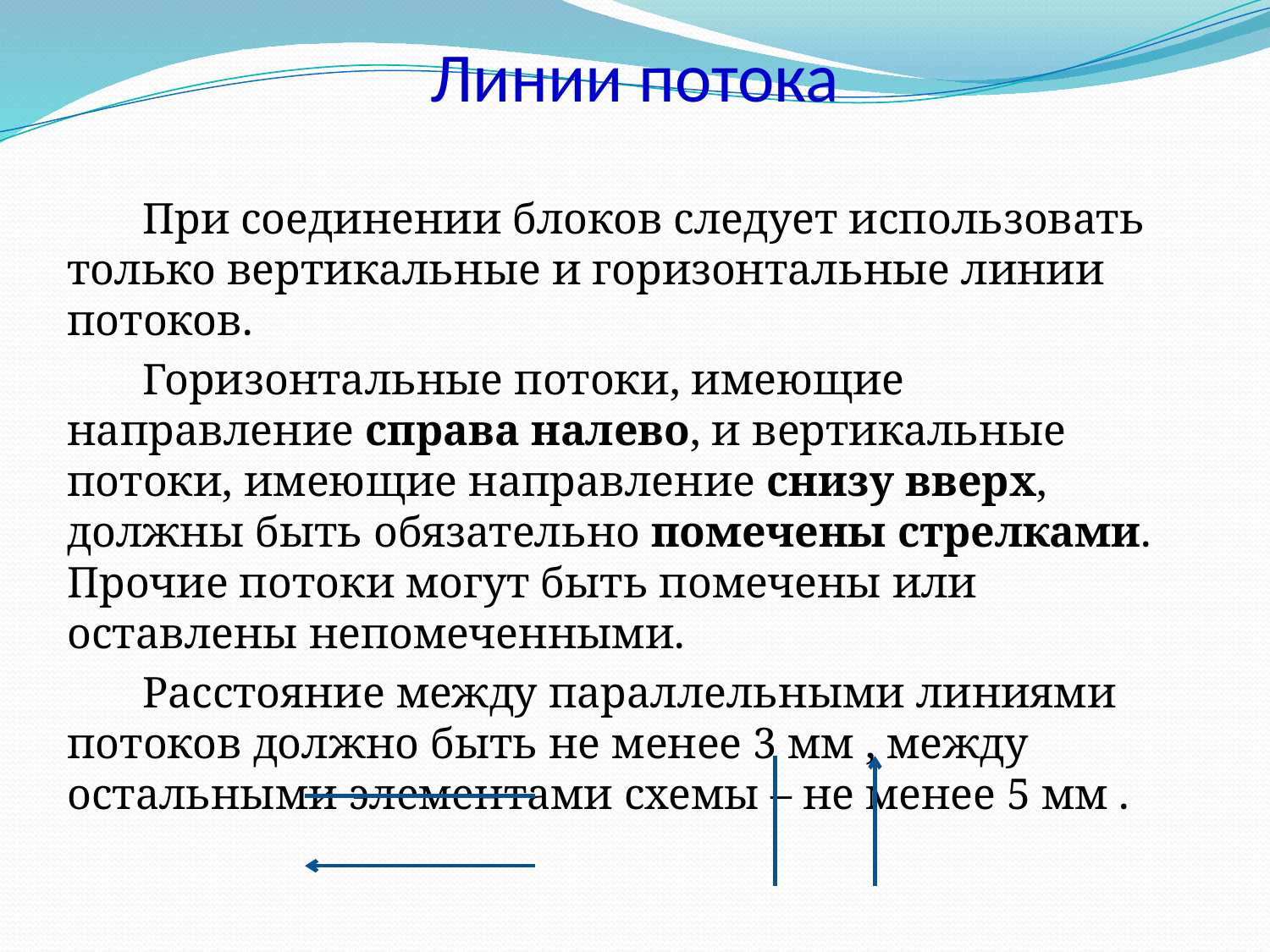

# Линии потока

При соединении блоков следует использовать только вертикальные и горизонтальные линии потоков.
Горизонтальные потоки, имеющие направление справа налево, и вертикальные потоки, имеющие направление снизу вверх, должны быть обязательно помечены стрелками.   Прочие потоки могут быть помечены или оставлены непомеченными.
Расстояние между параллельными линиями потоков должно быть не менее 3 мм , между остальными элементами схемы – не менее 5 мм .